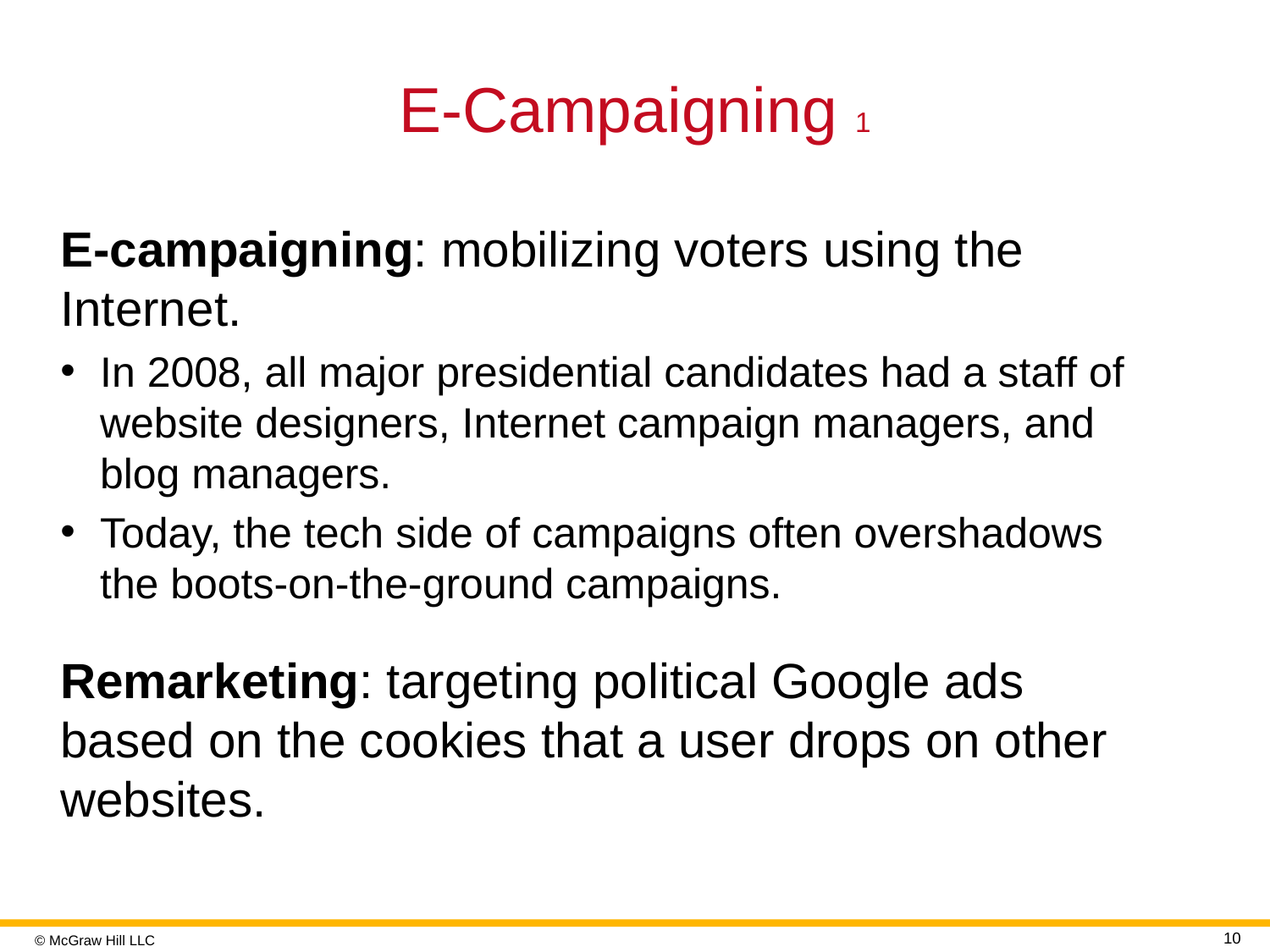

# E-Campaigning 1
E-campaigning: mobilizing voters using the Internet.
In 2008, all major presidential candidates had a staff of website designers, Internet campaign managers, and blog managers.
Today, the tech side of campaigns often overshadows the boots-on-the-ground campaigns.
Remarketing: targeting political Google ads based on the cookies that a user drops on other websites.
10